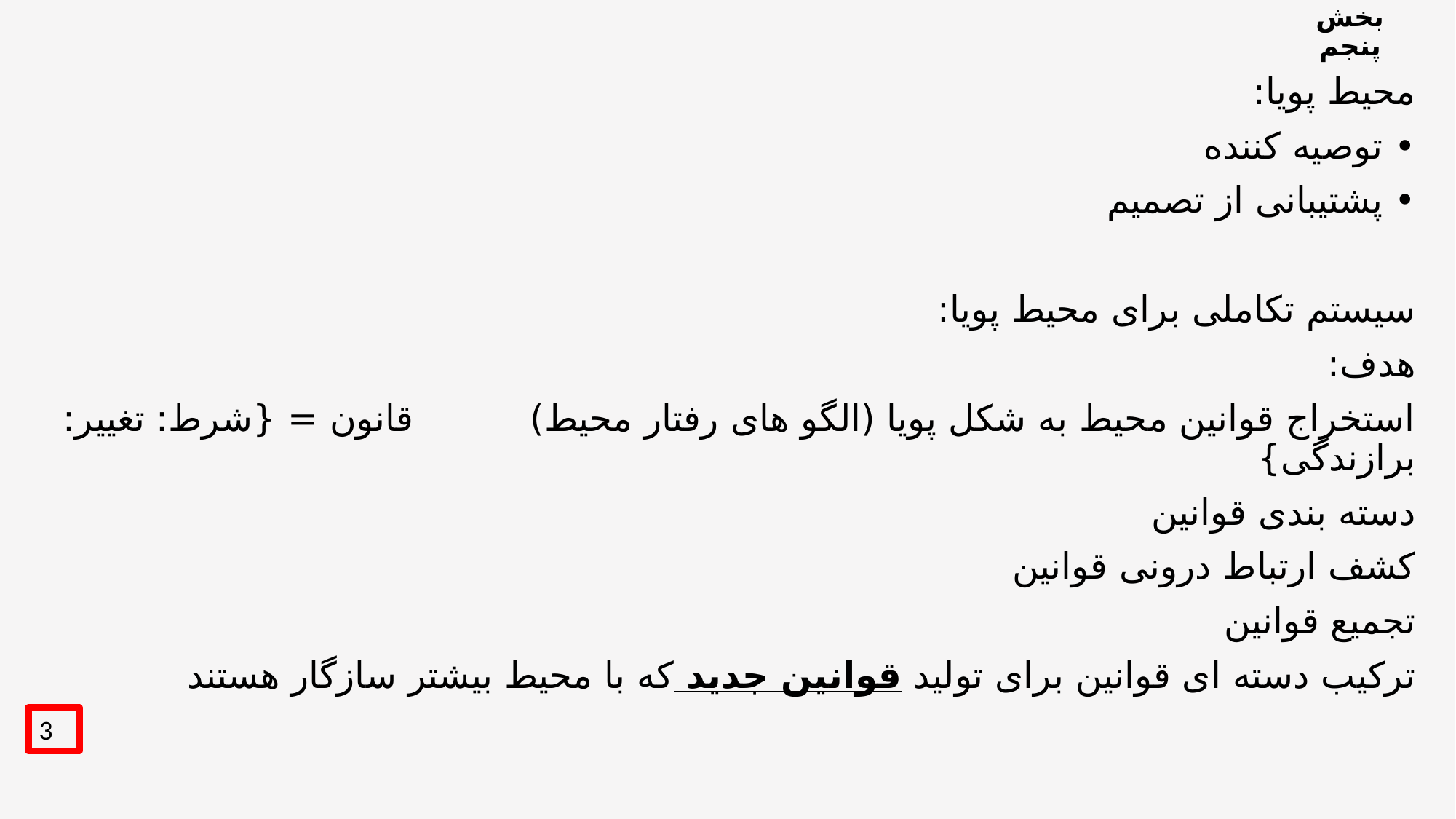

# بخش پنجم
محیط پویا:
• توصیه کننده
• پشتیبانی از تصمیم

سیستم تکاملی برای محیط پویا:
هدف:
استخراج قوانین محیط به شکل پویا (الگو های رفتار محیط)          قانون = {شرط: تغییر: برازندگی}
دسته بندی قوانین
کشف ارتباط درونی قوانین
تجمیع قوانین
ترکیب دسته ای قوانین برای تولید قوانین جدید که با محیط بیشتر سازگار هستند

3